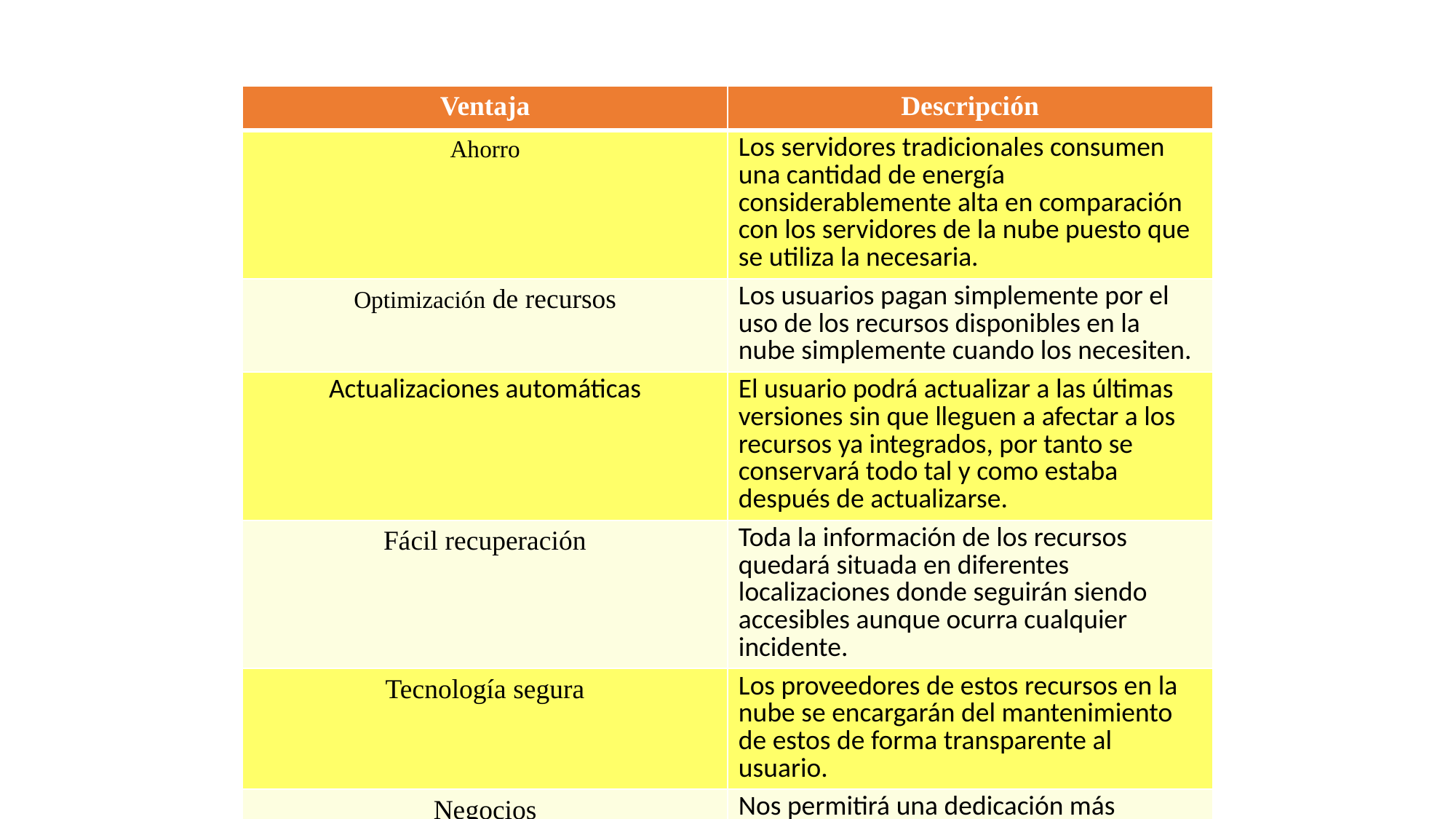

| Ventaja | Descripción |
| --- | --- |
| Ahorro | Los servidores tradicionales consumen una cantidad de energía considerablemente alta en comparación con los servidores de la nube puesto que se utiliza la necesaria. |
| Optimización de recursos | Los usuarios pagan simplemente por el uso de los recursos disponibles en la nube simplemente cuando los necesiten. |
| Actualizaciones automáticas | El usuario podrá actualizar a las últimas versiones sin que lleguen a afectar a los recursos ya integrados, por tanto se conservará todo tal y como estaba después de actualizarse. |
| Fácil recuperación | Toda la información de los recursos quedará situada en diferentes localizaciones donde seguirán siendo accesibles aunque ocurra cualquier incidente. |
| Tecnología segura | Los proveedores de estos recursos en la nube se encargarán del mantenimiento de estos de forma transparente al usuario. |
| Negocios | Nos permitirá una dedicación más confortable para nuestros negocios ya que los proveedores de los servicios se encargarán de gran parte del trabajo como actualizaciones y mantenimiento. |
| Integración | La computación en la nube permite integrar sus servicios de forma fácil y rápida con las demás aplicaciones. |